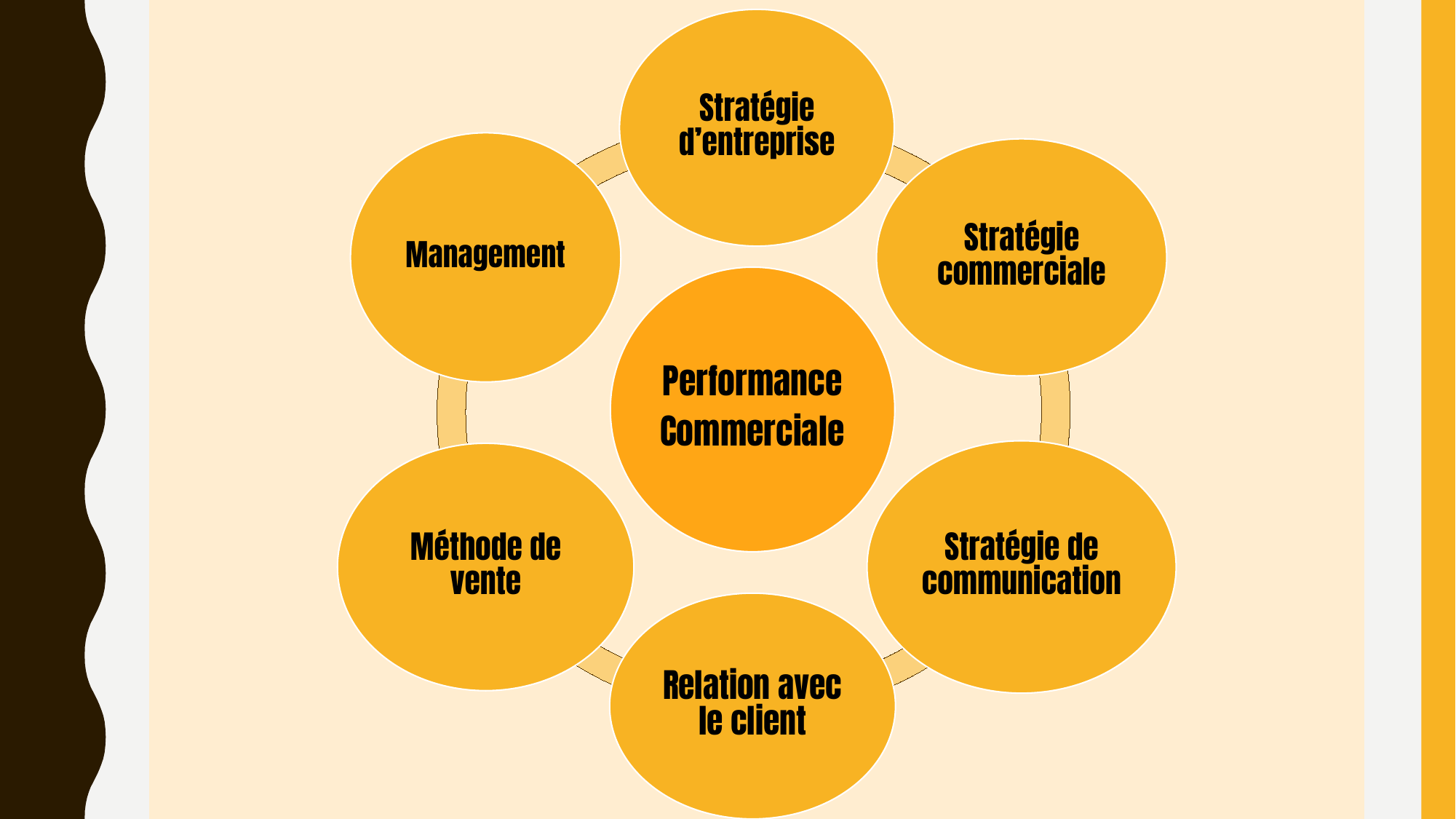

Performance
Commerciale
Stratégie d’entreprise
Stratégie commerciale
Stratégie de communication
Relation avec le client
Méthode de vente
Management